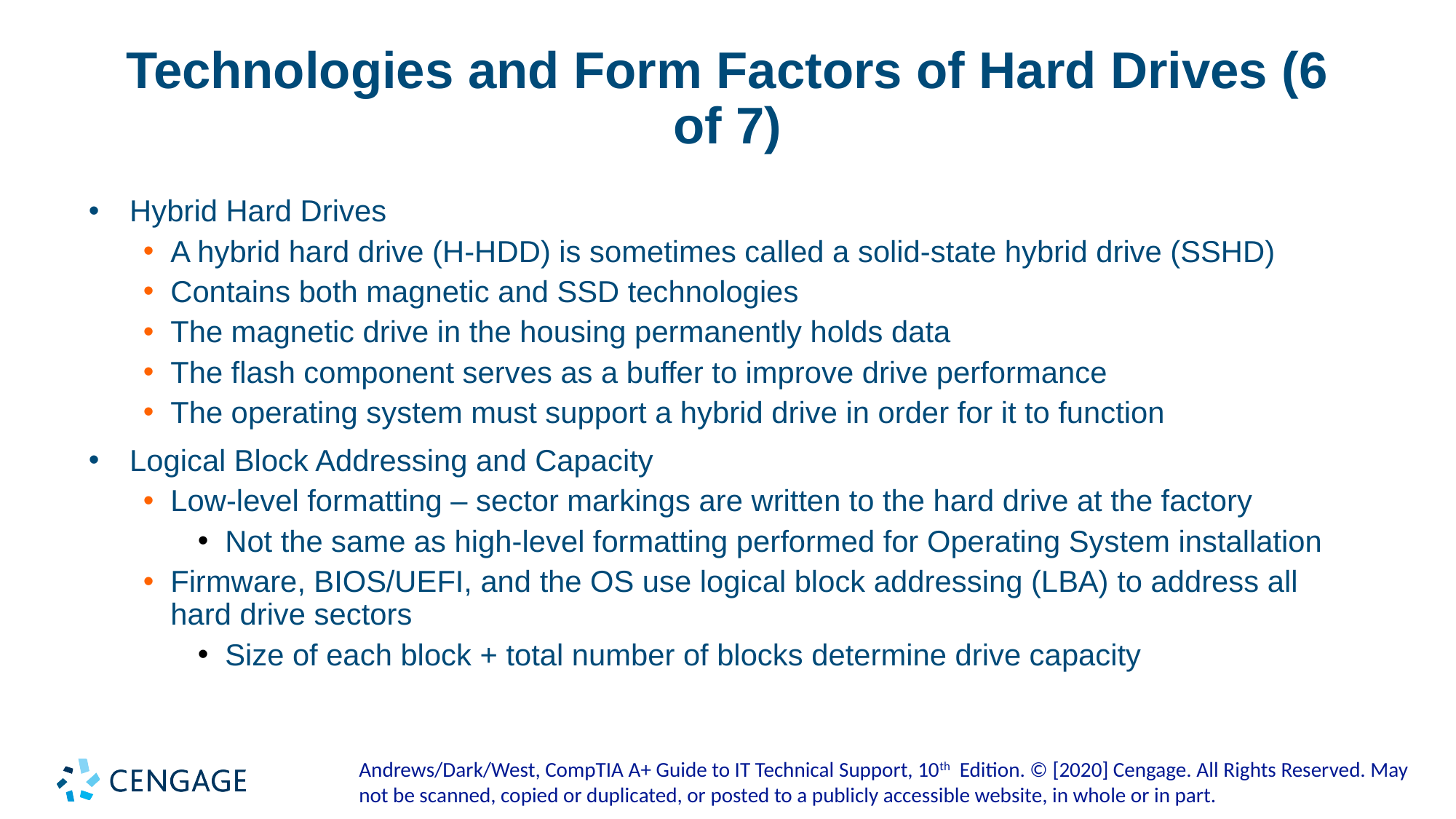

# Technologies and Form Factors of Hard Drives (6 of 7)
Hybrid Hard Drives
A hybrid hard drive (H-HDD) is sometimes called a solid-state hybrid drive (SSHD)
Contains both magnetic and SSD technologies
The magnetic drive in the housing permanently holds data
The flash component serves as a buffer to improve drive performance
The operating system must support a hybrid drive in order for it to function
Logical Block Addressing and Capacity
Low-level formatting – sector markings are written to the hard drive at the factory
Not the same as high-level formatting performed for Operating System installation
Firmware, BIOS/UEFI, and the OS use logical block addressing (LBA) to address all hard drive sectors
Size of each block + total number of blocks determine drive capacity